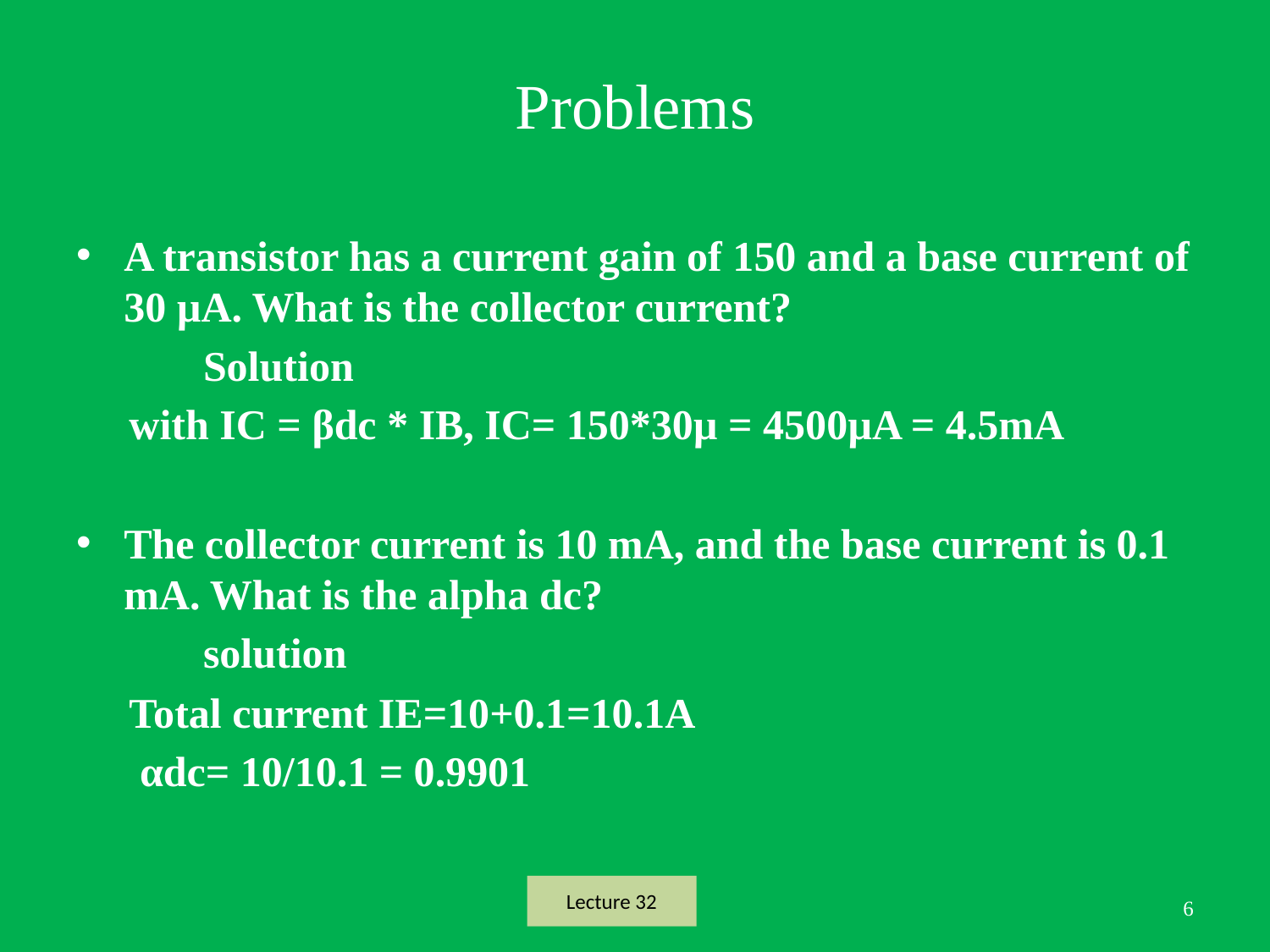

# Problems
A transistor has a current gain of 150 and a base current of 30 µA. What is the collector current?
	Solution
     with IC = βdc * IB, IC= 150*30µ = 4500µA = 4.5mA

The collector current is 10 mA, and the base current is 0.1 mA. What is the alpha dc?
	solution
     Total current IE=10+0.1=10.1A
      αdc= 10/10.1 = 0.9901
Lecture 32
6